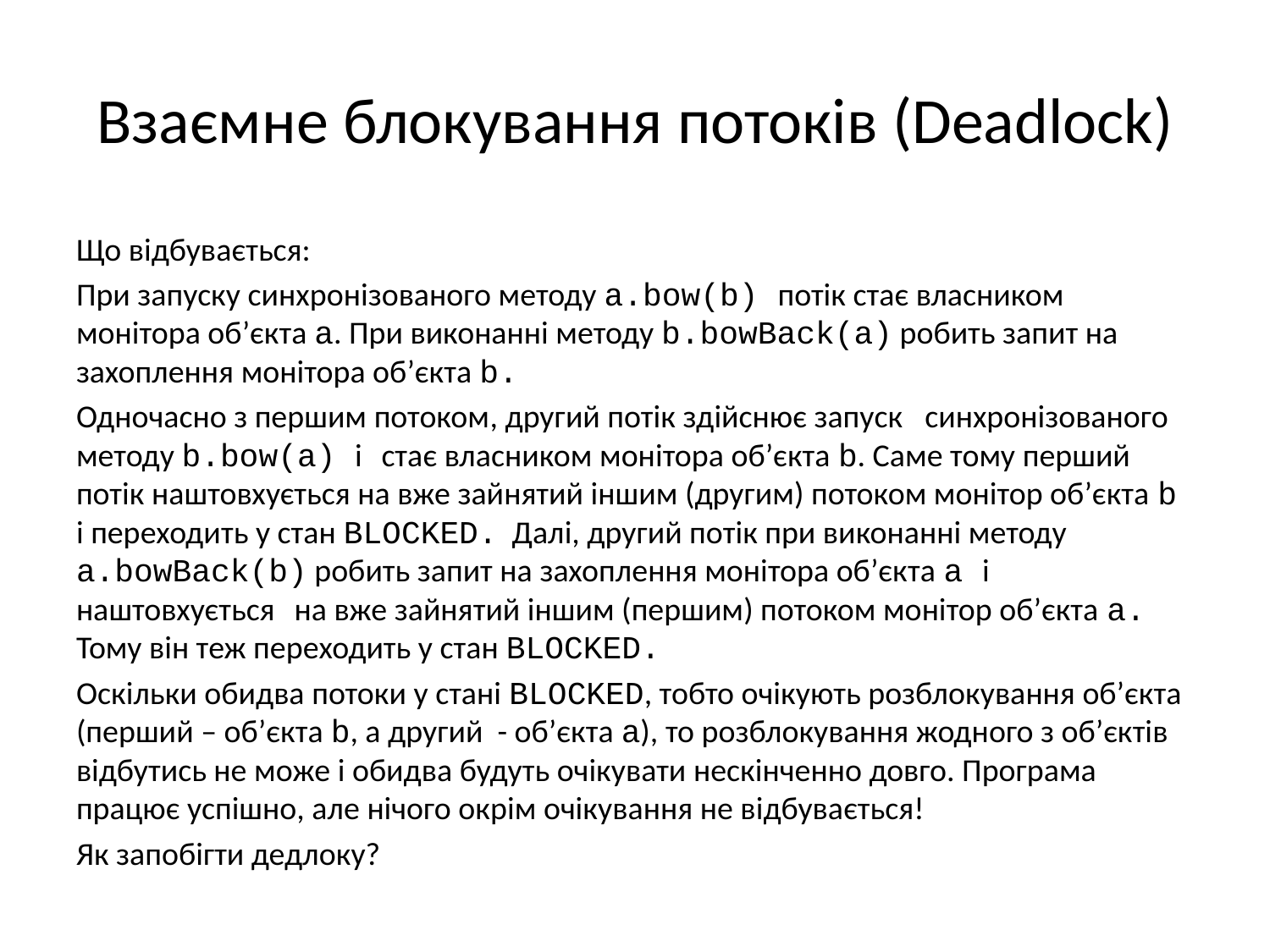

# Взаємне блокування потоків (Deadlock)
Що відбувається:
При запуску синхронізованого методу a.bow(b) потік стає власником монітора об’єкта а. При виконанні методу b.bowBack(a) робить запит на захоплення монітора об’єкта b.
Одночасно з першим потоком, другий потік здійснює запуск   синхронізованого методу b.bow(a) і стає власником монітора об’єкта b. Саме тому перший потік наштовхується на вже зайнятий іншим (другим) потоком монітор об’єкта b і переходить у стан BLOCKED.  Далі, другий потік при виконанні методу a.bowBack(b) робить запит на захоплення монітора об’єкта a і наштовхується на вже зайнятий іншим (першим) потоком монітор об’єкта a. Тому він теж переходить у стан BLOCKED.
Оскільки обидва потоки у стані BLOCKED, тобто очікують розблокування об’єкта (перший – об’єкта b, а другий  - об’єкта a), то розблокування жодного з об’єктів відбутись не може і обидва будуть очікувати нескінченно довго. Програма працює успішно, але нічого окрім очікування не відбувається!
Як запобігти дедлоку?